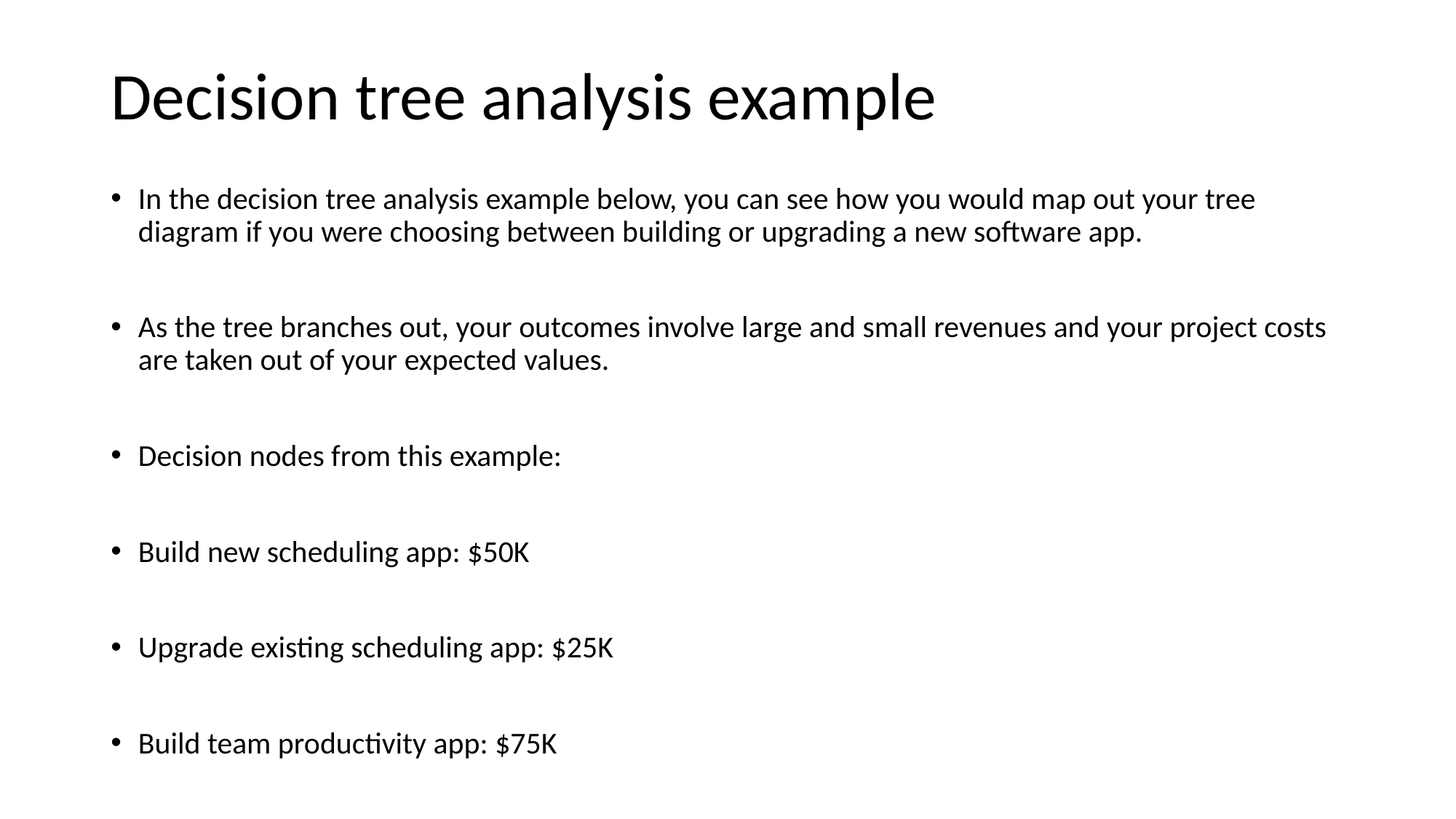

# Decision tree analysis example
In the decision tree analysis example below, you can see how you would map out your tree diagram if you were choosing between building or upgrading a new software app.

As the tree branches out, your outcomes involve large and small revenues and your project costs are taken out of your expected values.

Decision nodes from this example:

Build new scheduling app: $50K

Upgrade existing scheduling app: $25K

Build team productivity app: $75K